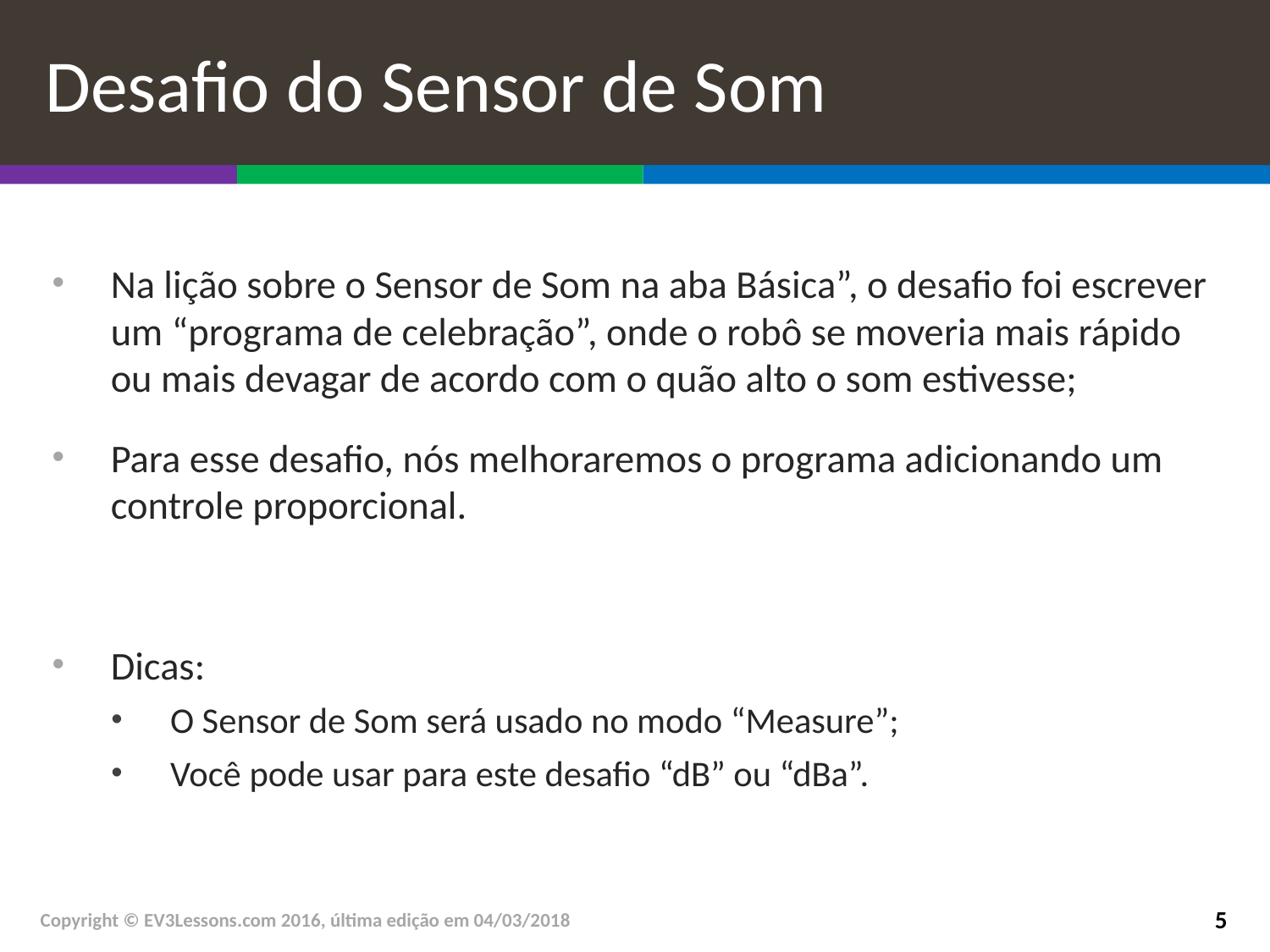

# Desafio do Sensor de Som
Na lição sobre o Sensor de Som na aba Básica”, o desafio foi escrever um “programa de celebração”, onde o robô se moveria mais rápido ou mais devagar de acordo com o quão alto o som estivesse;
Para esse desafio, nós melhoraremos o programa adicionando um controle proporcional.

Dicas:
O Sensor de Som será usado no modo “Measure”;
Você pode usar para este desafio “dB” ou “dBa”.

Copyright © EV3Lessons.com 2016, última edição em 04/03/2018
5